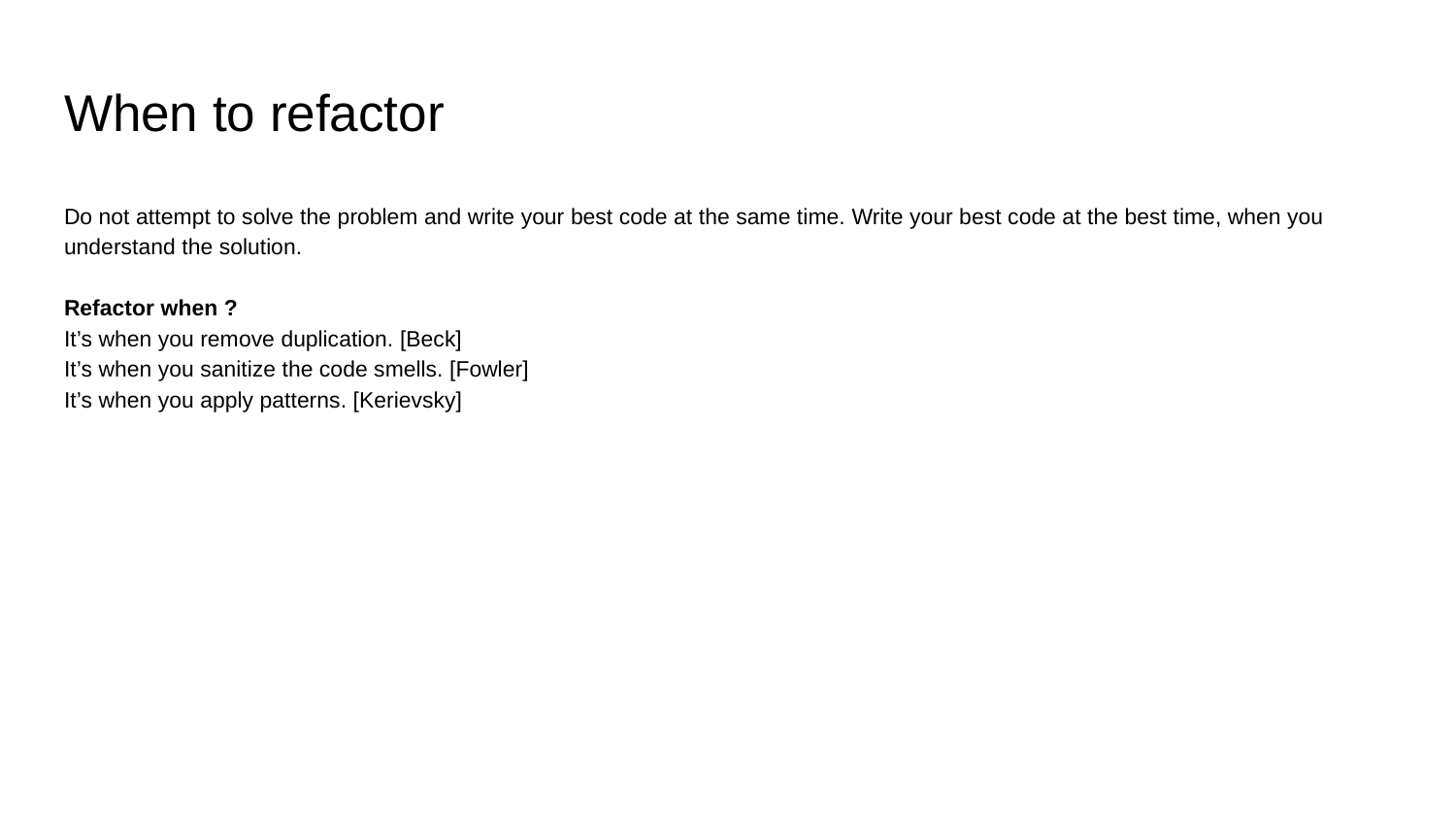

# When to refactor
Do not attempt to solve the problem and write your best code at the same time. Write your best code at the best time, when you understand the solution.

Refactor when ?
It’s when you remove duplication. [Beck]
It’s when you sanitize the code smells. [Fowler]
It’s when you apply patterns. [Kerievsky]